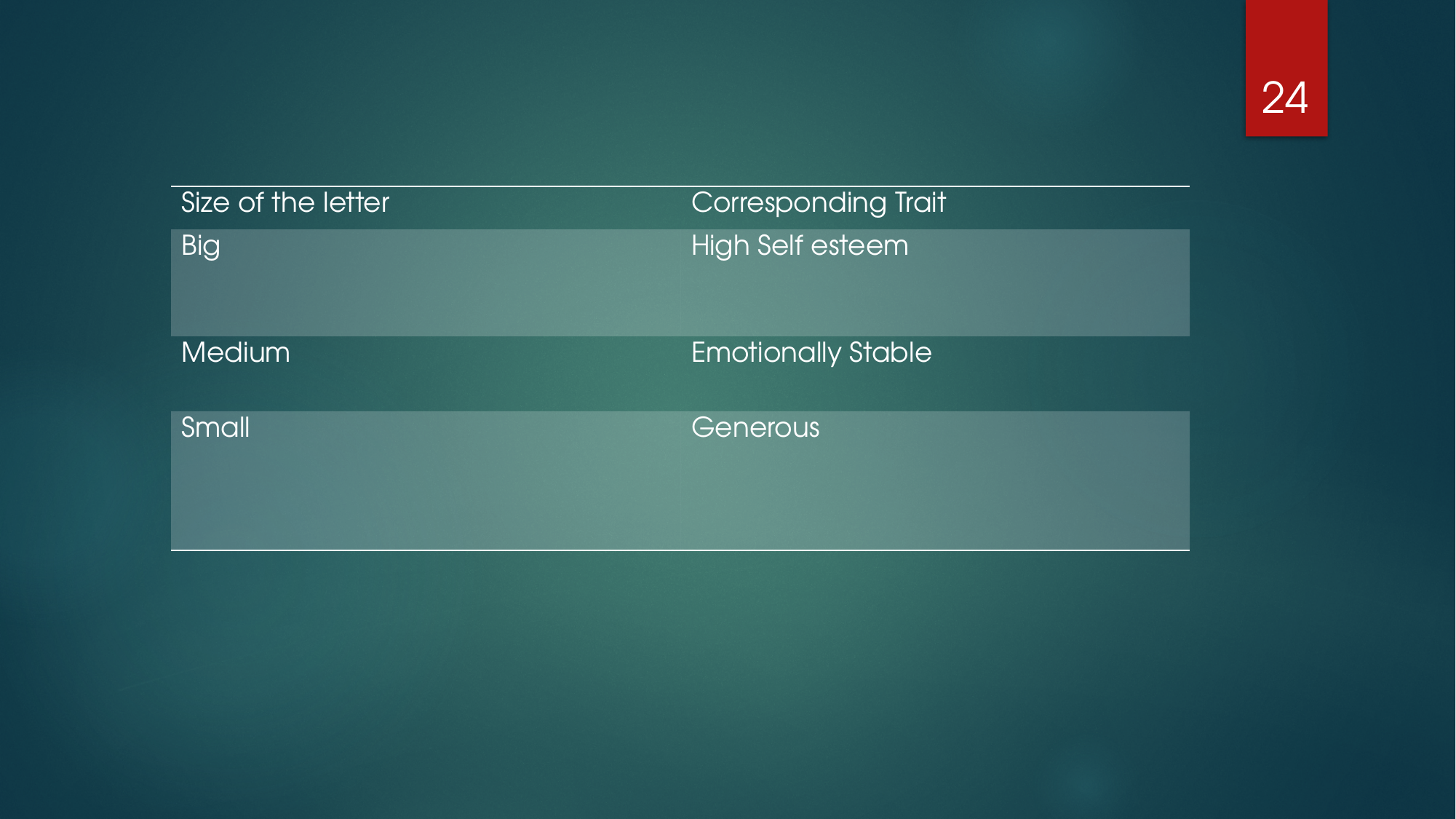

24
| Size of the letter | Corresponding Trait |
| --- | --- |
| Big | High Self esteem |
| Medium | Emotionally Stable |
| Small | Generous |